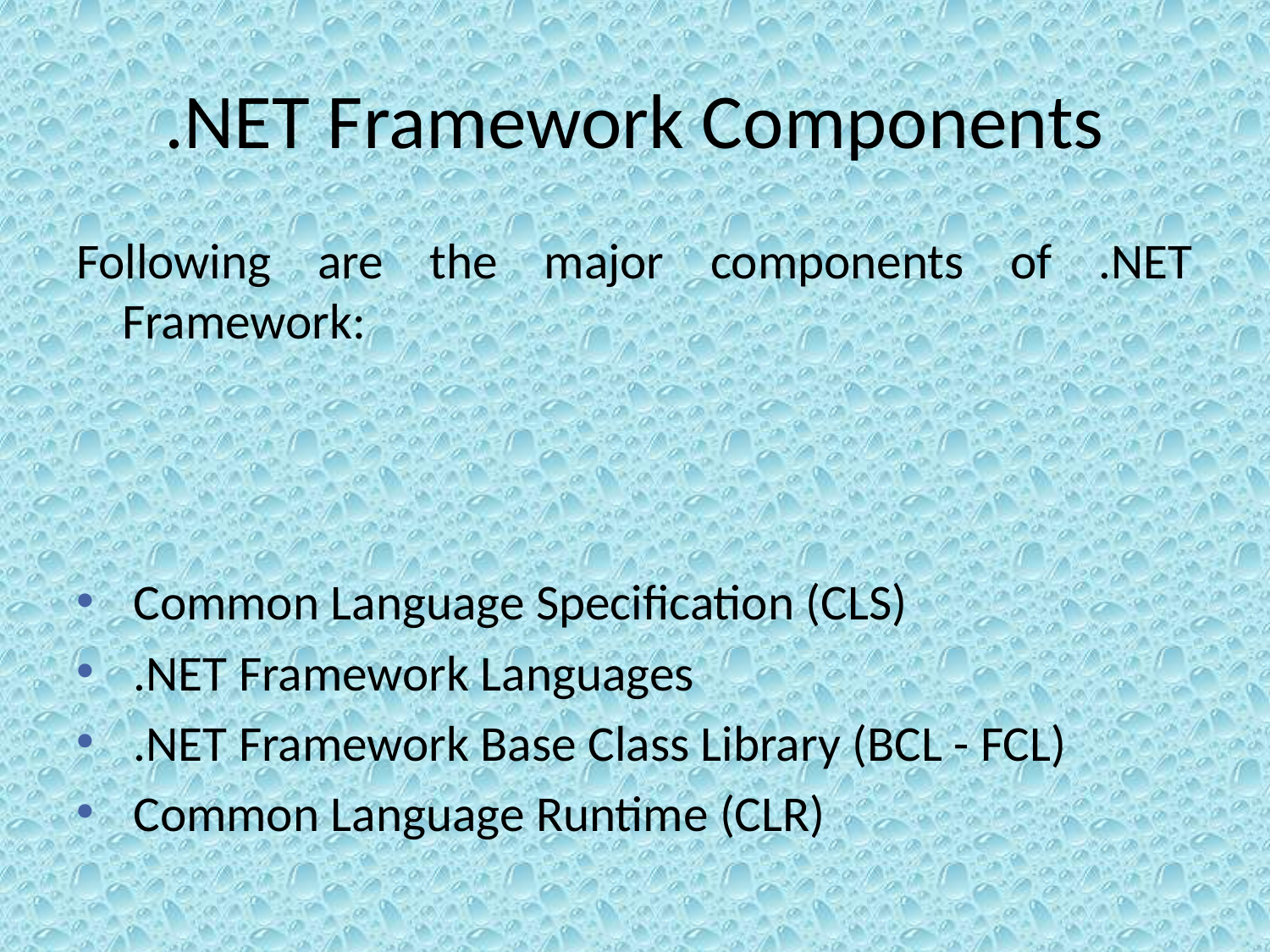

# .NET Framework Components
Following are the major components of .NET Framework:

 Common Language Specification (CLS)
 .NET Framework Languages
 .NET Framework Base Class Library (BCL - FCL)
 Common Language Runtime (CLR)